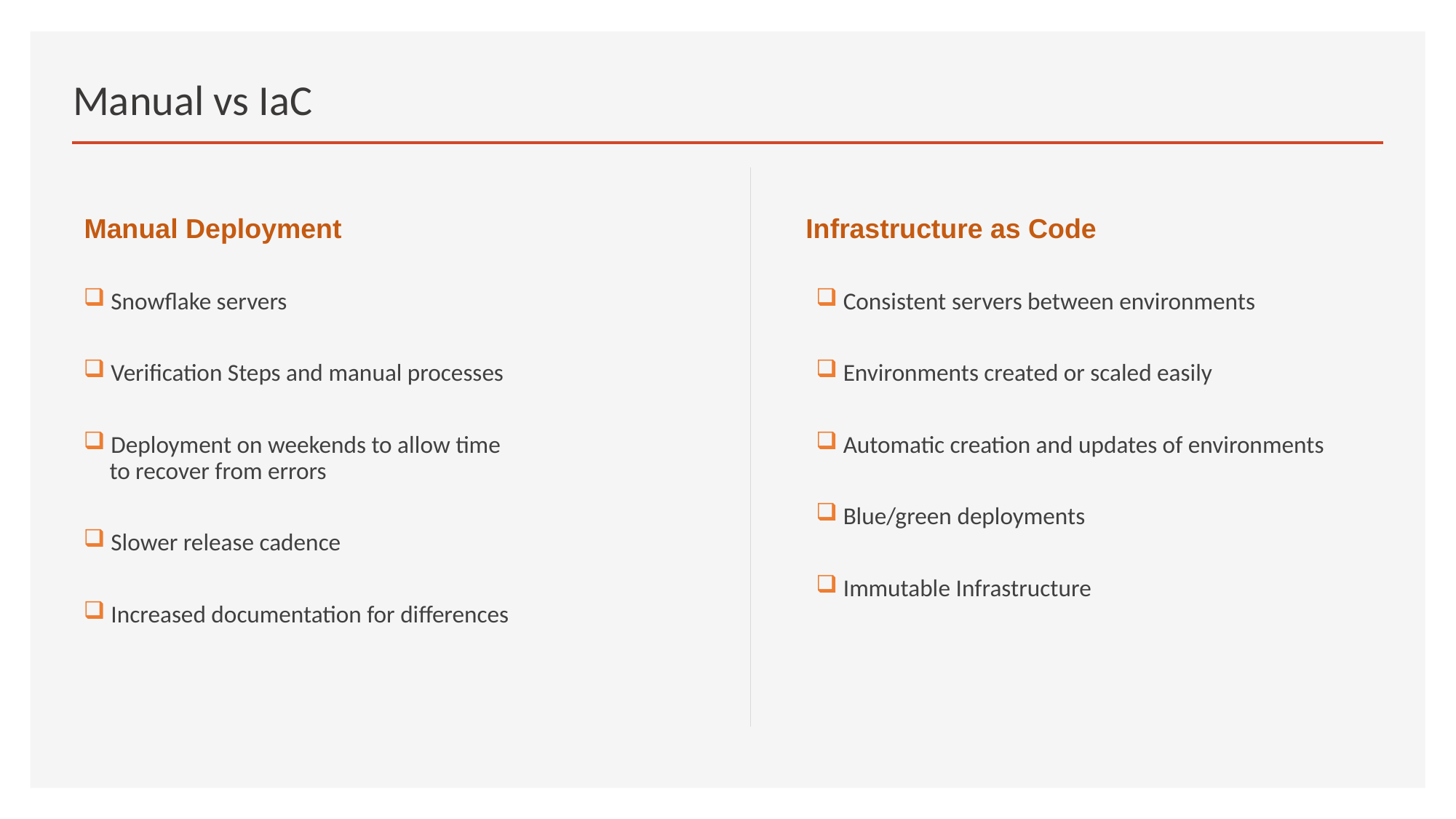

# Manual vs IaC
Manual Deployment
Infrastructure as Code
 Snowflake servers
 Verification Steps and manual processes
 Deployment on weekends to allow time
 to recover from errors
 Slower release cadence
 Increased documentation for differences
 Consistent servers between environments
 Environments created or scaled easily
 Automatic creation and updates of environments
 Blue/green deployments
 Immutable Infrastructure